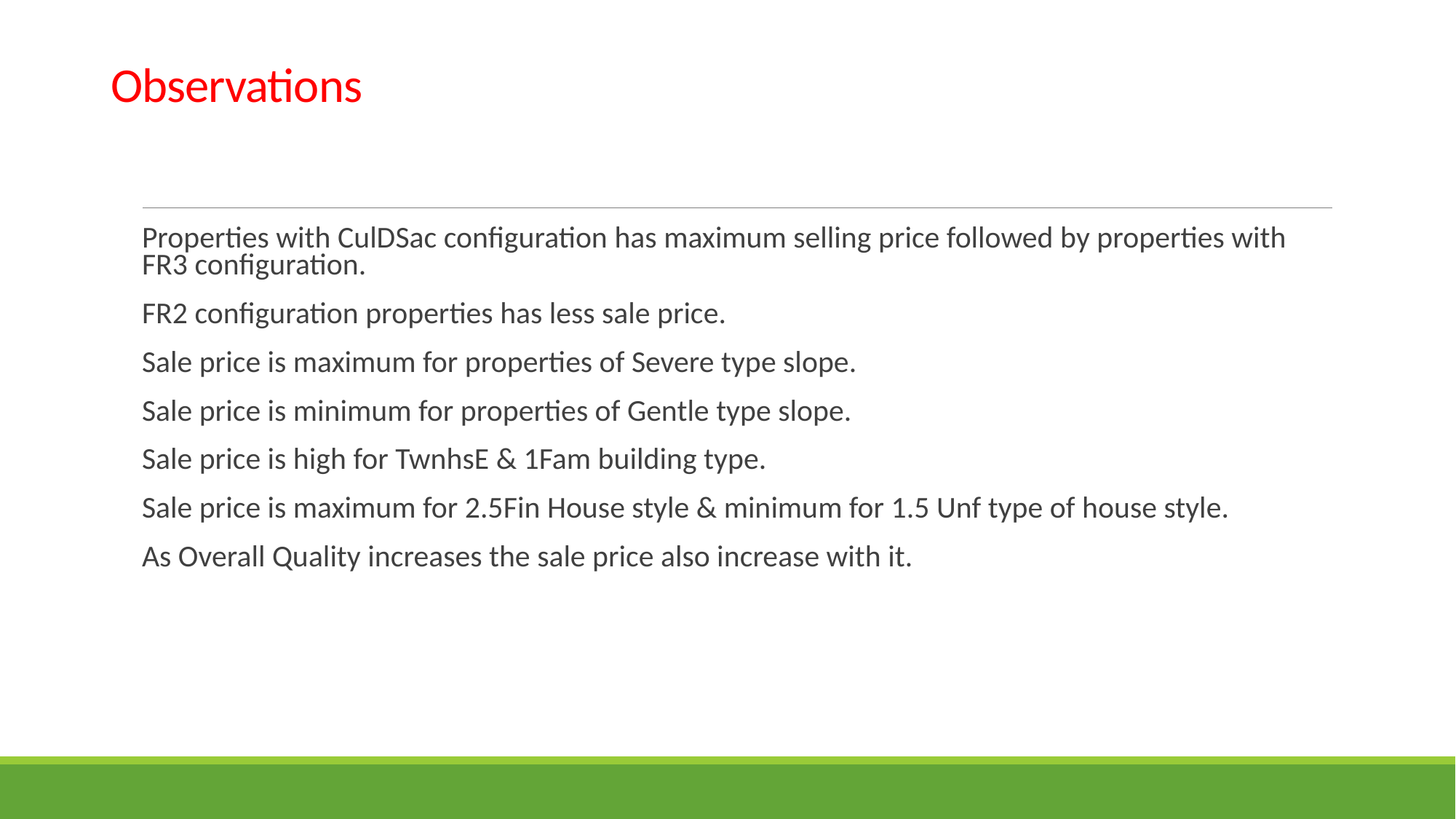

# Observations
Properties with CulDSac configuration has maximum selling price followed by properties with FR3 configuration.
FR2 configuration properties has less sale price.
Sale price is maximum for properties of Severe type slope.
Sale price is minimum for properties of Gentle type slope.
Sale price is high for TwnhsE & 1Fam building type.
Sale price is maximum for 2.5Fin House style & minimum for 1.5 Unf type of house style.
As Overall Quality increases the sale price also increase with it.